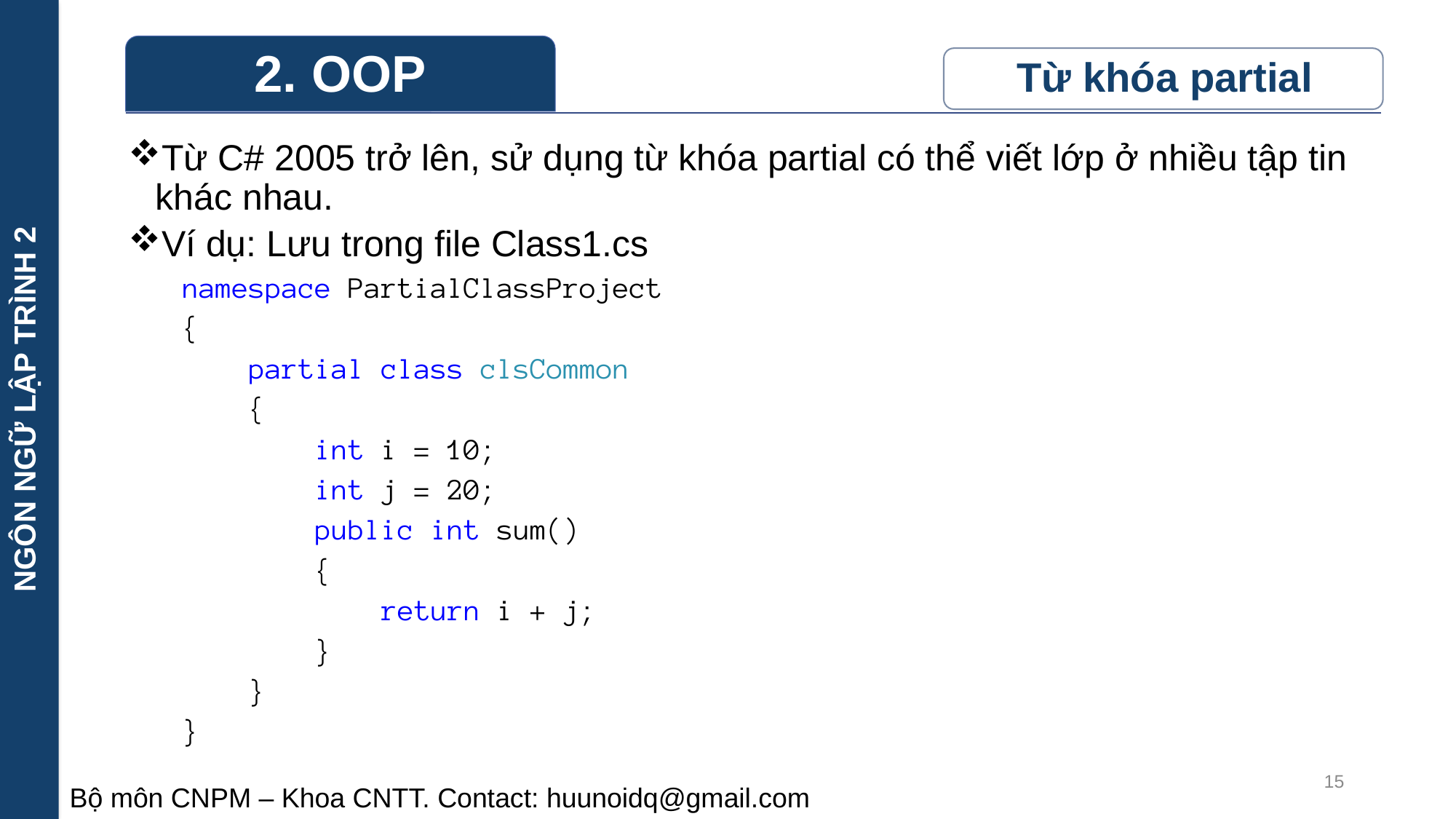

NGÔN NGỮ LẬP TRÌNH 2
2. OOP
Từ khóa partial
Từ C# 2005 trở lên, sử dụng từ khóa partial có thể viết lớp ở nhiều tập tin khác nhau.
Ví dụ: Lưu trong file Class1.cs
namespace PartialClassProject
{
    partial class clsCommon
    {
        int i = 10;
        int j = 20;
        public int sum()
        {
            return i + j;
        }
    }
}
15
Bộ môn CNPM – Khoa CNTT. Contact: huunoidq@gmail.com